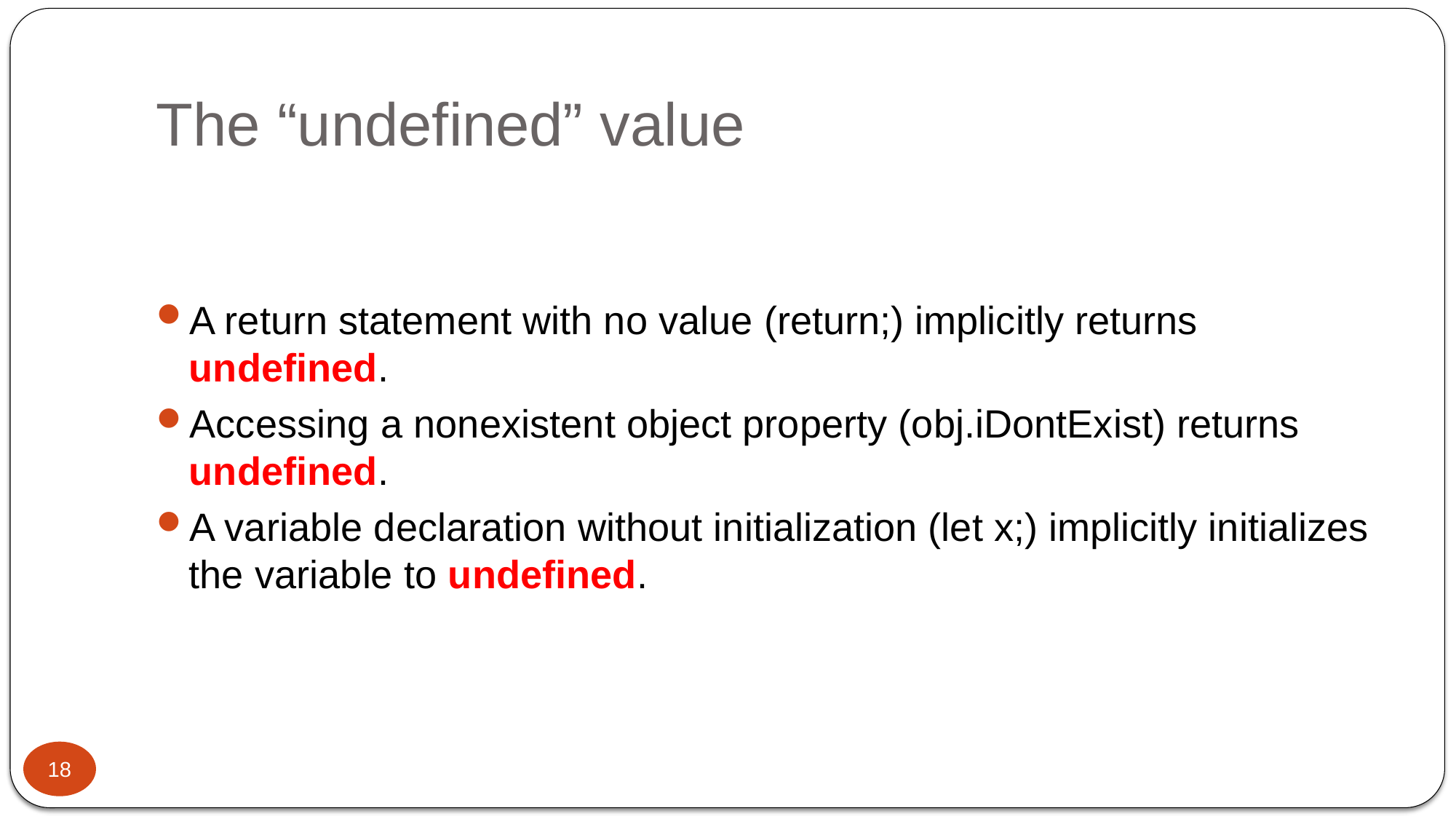

# The “undefined” value

A return statement with no value (return;) implicitly returns undefined.
Accessing a nonexistent object property (obj.iDontExist) returns undefined.
A variable declaration without initialization (let x;) implicitly initializes the variable to undefined.

18